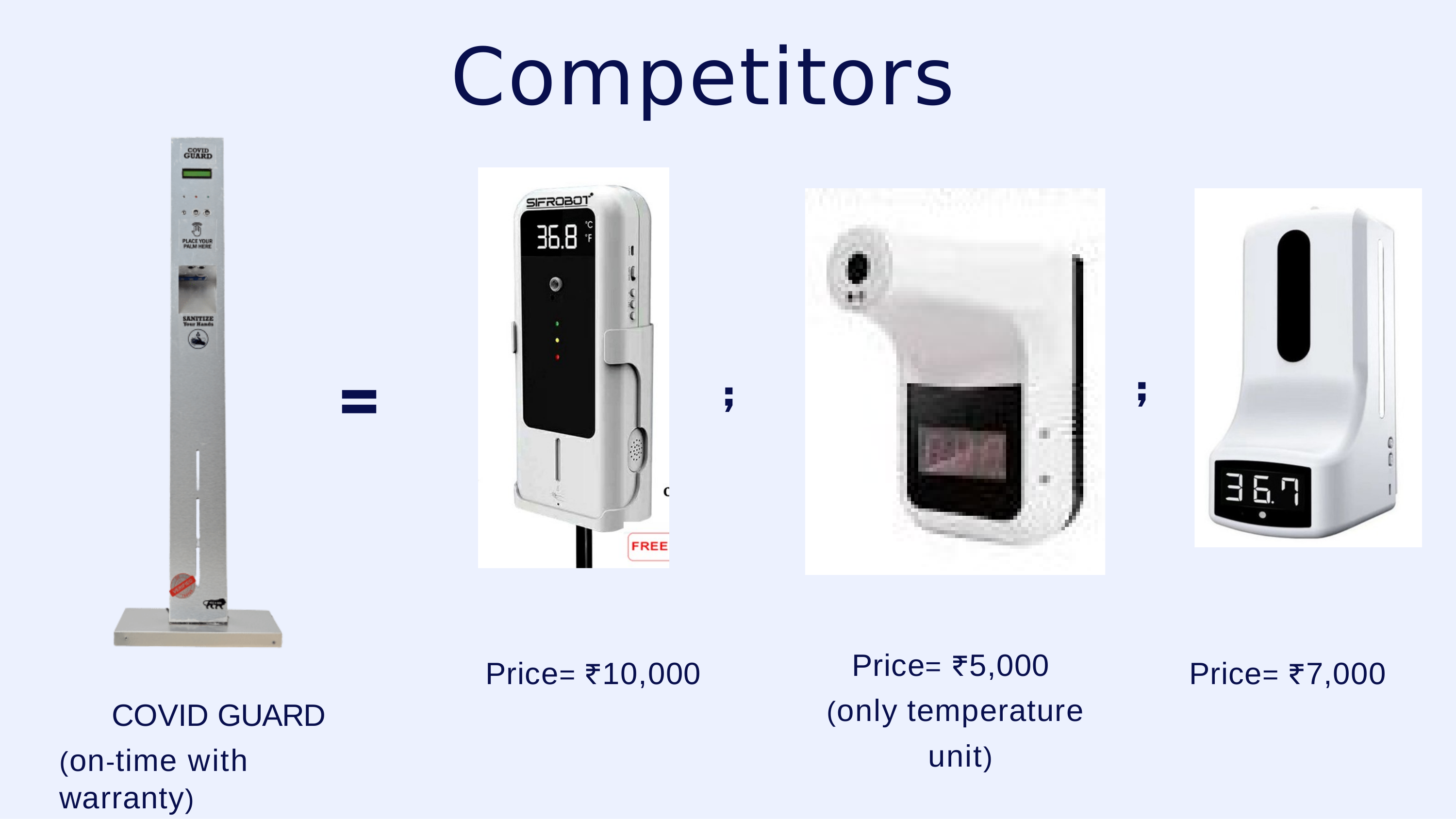

# Competitors

=
;
;
Price= ₹5,000  (only temperature  unit)
Price= ₹10,000
Price= ₹7,000
COVID GUARD
(on-time with warranty)